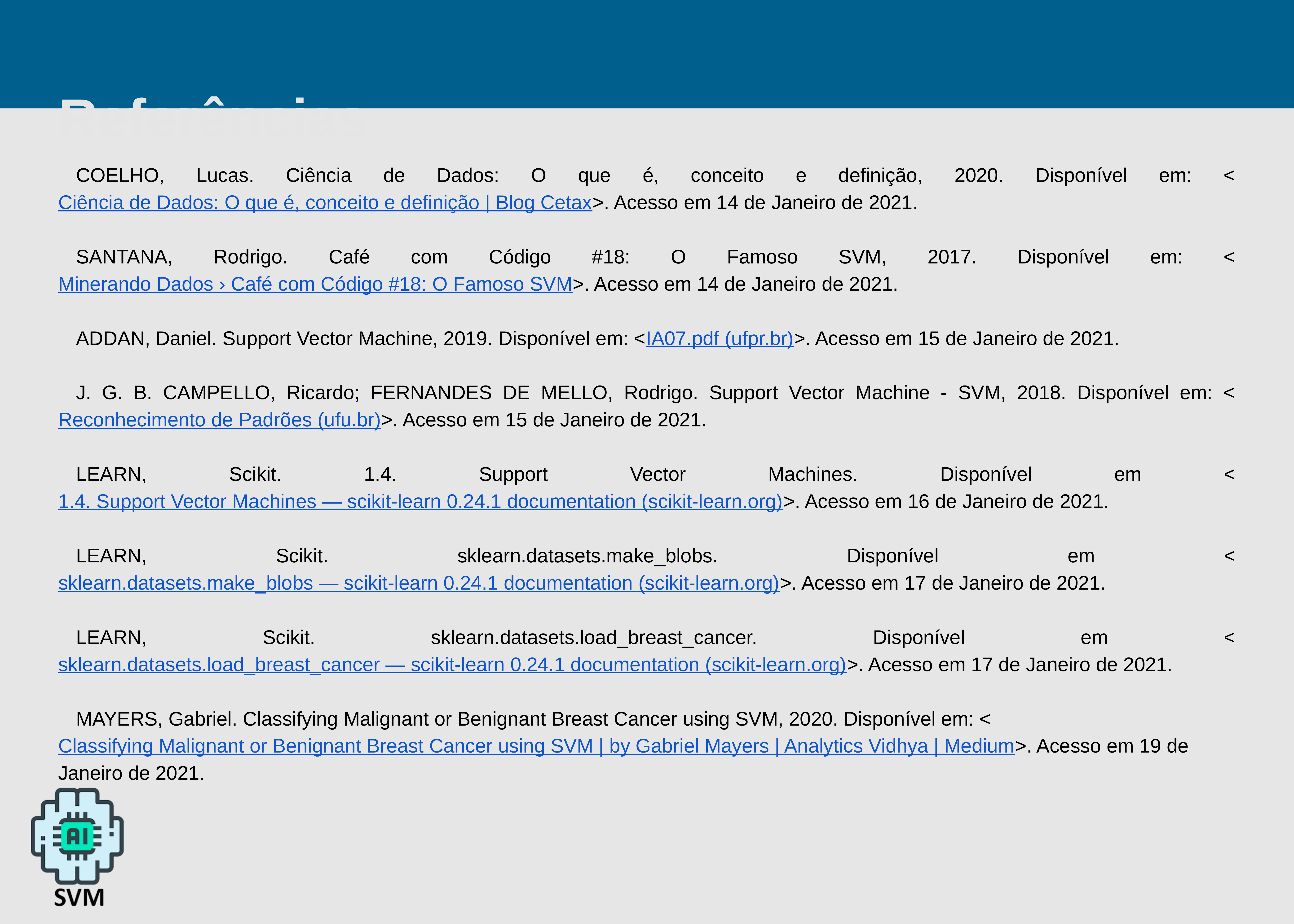

# Referências

COELHO, Lucas. Ciência de Dados: O que é, conceito e definição, 2020. Disponível em: <Ciência de Dados: O que é, conceito e definição | Blog Cetax>. Acesso em 14 de Janeiro de 2021.

SANTANA, Rodrigo. Café com Código #18: O Famoso SVM, 2017. Disponível em: <Minerando Dados › Café com Código #18: O Famoso SVM>. Acesso em 14 de Janeiro de 2021.

ADDAN, Daniel. Support Vector Machine, 2019. Disponível em: <IA07.pdf (ufpr.br)>. Acesso em 15 de Janeiro de 2021.

J. G. B. CAMPELLO, Ricardo; FERNANDES DE MELLO, Rodrigo. Support Vector Machine - SVM, 2018. Disponível em: <Reconhecimento de Padrões (ufu.br)>. Acesso em 15 de Janeiro de 2021.

LEARN, Scikit. 1.4. Support Vector Machines. Disponível em <1.4. Support Vector Machines — scikit-learn 0.24.1 documentation (scikit-learn.org)>. Acesso em 16 de Janeiro de 2021.

LEARN, Scikit. sklearn.datasets.make_blobs. Disponível em <sklearn.datasets.make_blobs — scikit-learn 0.24.1 documentation (scikit-learn.org)>. Acesso em 17 de Janeiro de 2021.

LEARN, Scikit. sklearn.datasets.load_breast_cancer. Disponível em <sklearn.datasets.load_breast_cancer — scikit-learn 0.24.1 documentation (scikit-learn.org)>. Acesso em 17 de Janeiro de 2021.

MAYERS, Gabriel. Classifying Malignant or Benignant Breast Cancer using SVM, 2020. Disponível em: <Classifying Malignant or Benignant Breast Cancer using SVM | by Gabriel Mayers | Analytics Vidhya | Medium>. Acesso em 19 de Janeiro de 2021.